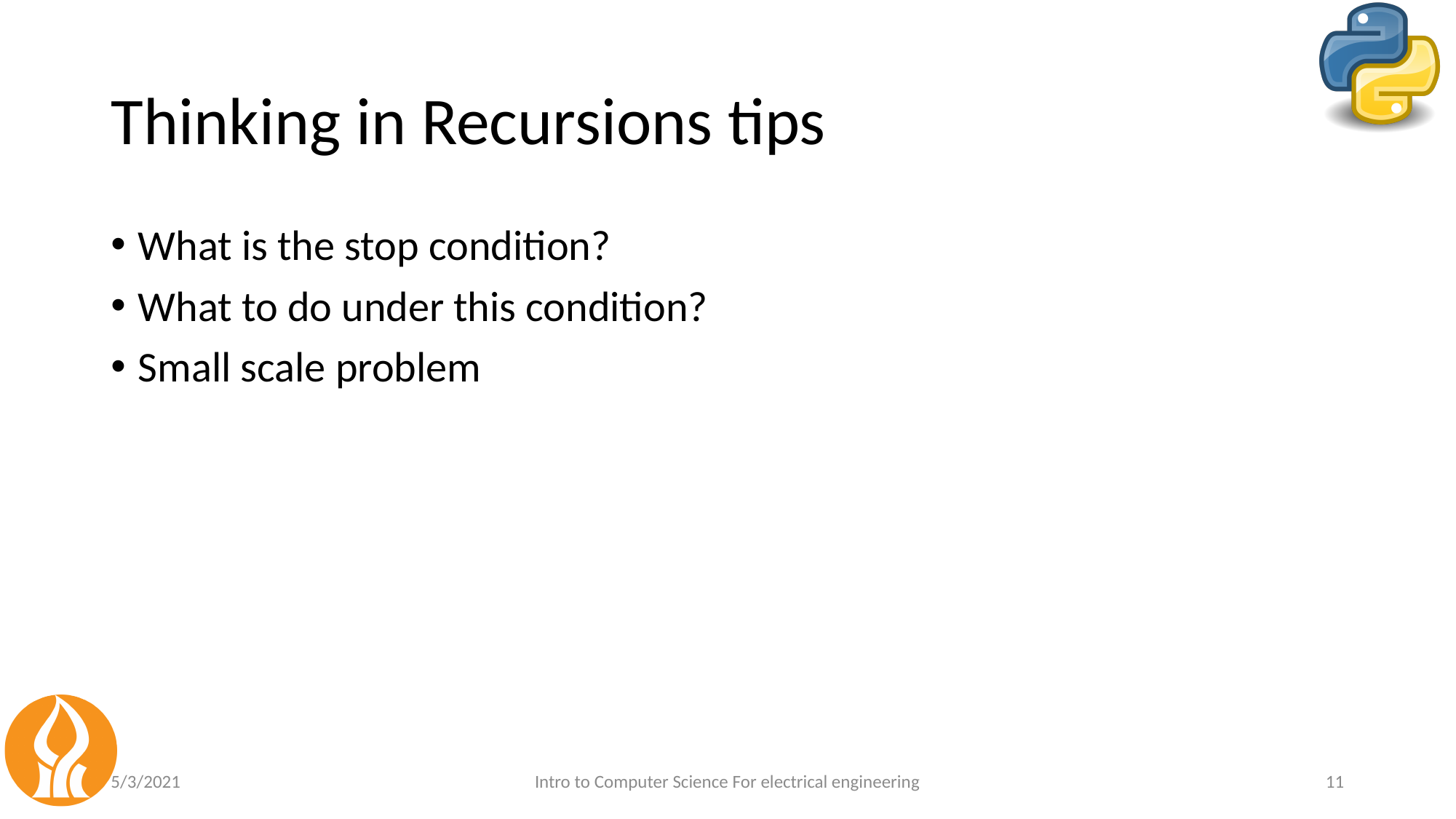

# Thinking in Recursions tips
What is the stop condition?
What to do under this condition?
Small scale problem

5/3/2021
Intro to Computer Science For electrical engineering
11